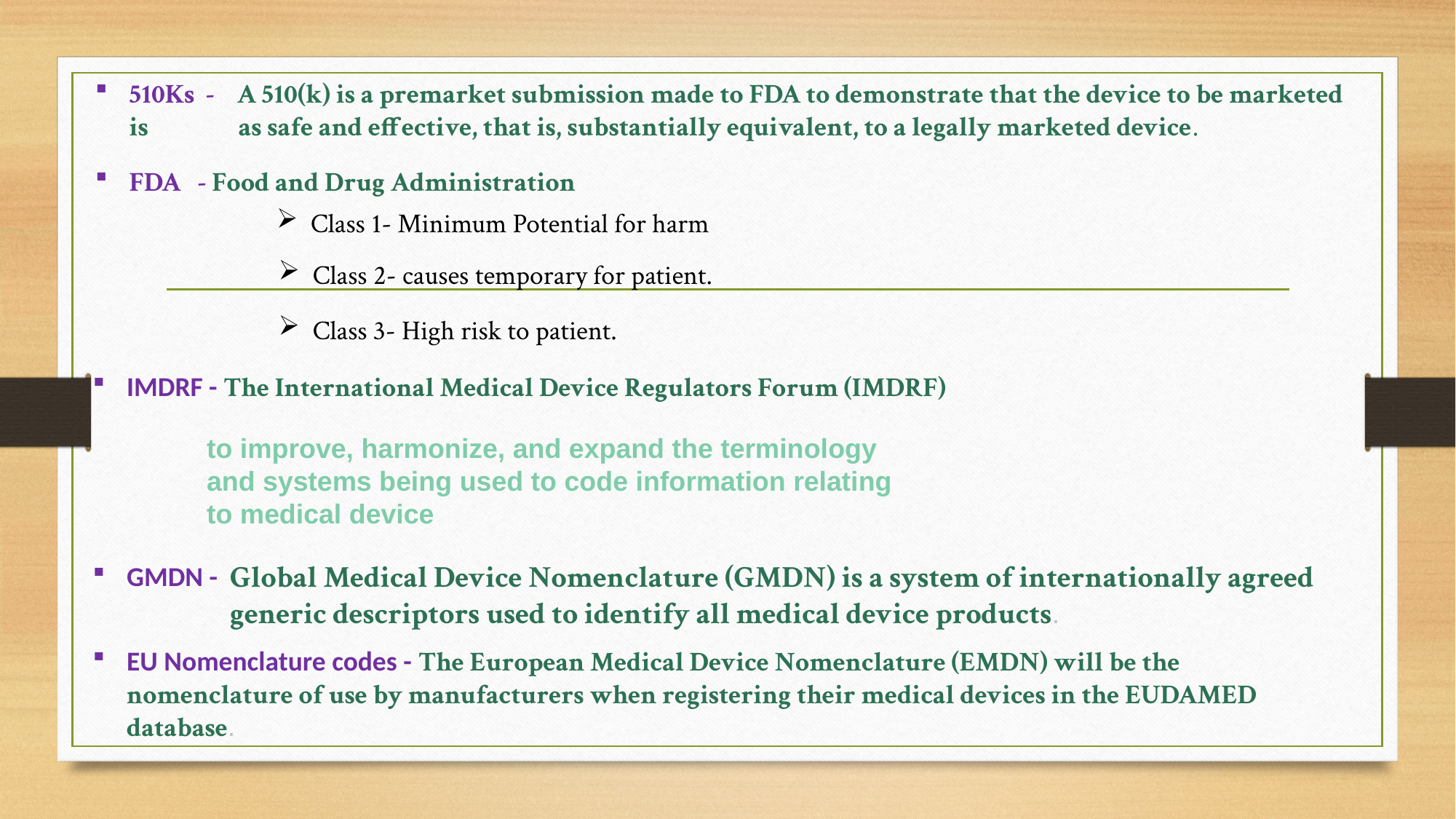

510Ks  -    A 510(k) is a premarket submission made to FDA to demonstrate that the device to be marketed is 	as safe and effective, that is, substantially equivalent, to a legally marketed device.
FDA   - Food and Drug Administration
Class 1- Minimum Potential for harm
Class 2- causes temporary for patient.
Class 3- High risk to patient.
IMDRF - The International Medical Device Regulators Forum (IMDRF)
to improve, harmonize, and expand the terminology and systems being used to code information relating to medical device
Global Medical Device Nomenclature (GMDN) is a system of internationally agreed generic descriptors used to identify all medical device products.
GMDN -
EU Nomenclature codes - The European Medical Device Nomenclature (EMDN) will be the nomenclature of use by manufacturers when registering their medical devices in the EUDAMED database.